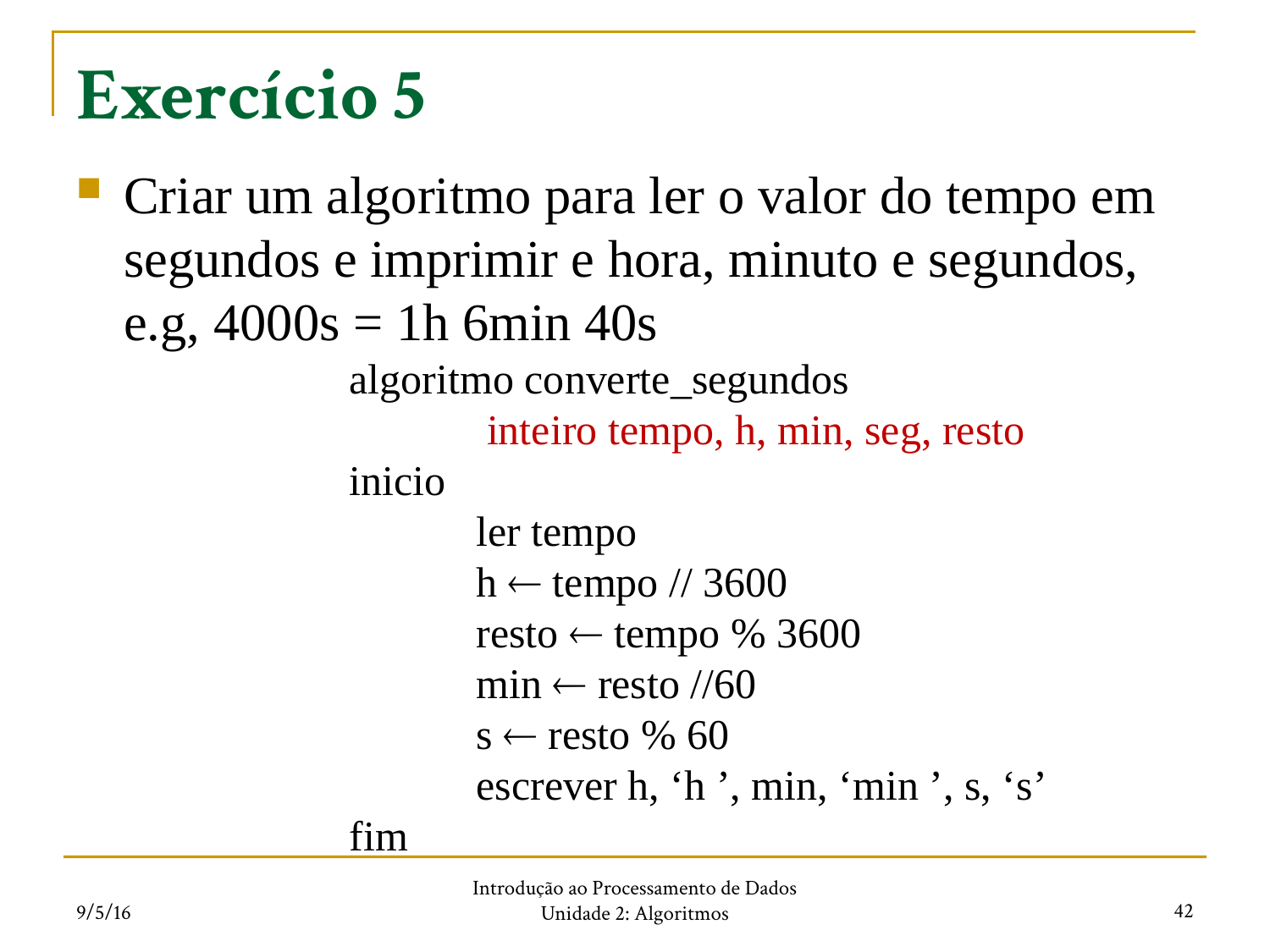

# Exercício 5
Criar um algoritmo para ler o valor do tempo em segundos e imprimir e hora, minuto e segundos, e.g, 4000s = 1h 6min 40s
algoritmo converte_segundos
	 inteiro tempo, h, min, seg, resto
inicio
	ler tempo
	h ← tempo // 3600
	resto ← tempo % 3600
	min ← resto //60
 	s ← resto % 60
	escrever h, ‘h ’, min, ‘min ’, s, ‘s’
fim
9/5/16
42
Introdução ao Processamento de Dados
Unidade 2: Algoritmos